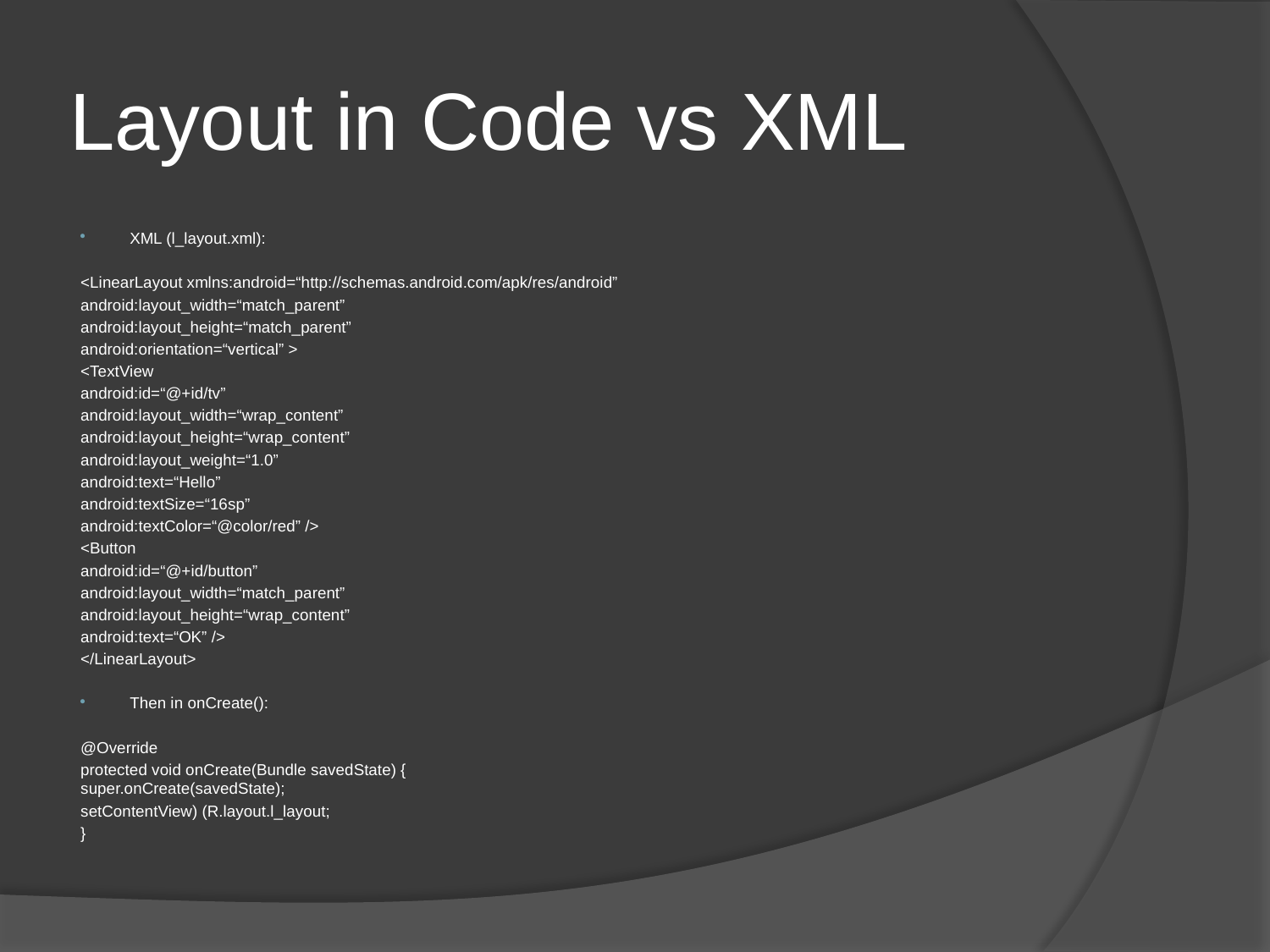

# Layout in Code vs XML
XML (l_layout.xml):

<LinearLayout xmlns:android=“http://schemas.android.com/apk/res/android”
	android:layout_width=“match_parent”
	android:layout_height=“match_parent”
	android:orientation=“vertical” >
	<TextView
		android:id=“@+id/tv”
		android:layout_width=“wrap_content”
		android:layout_height=“wrap_content”
		android:layout_weight=“1.0”
		android:text=“Hello”
		android:textSize=“16sp”
		android:textColor=“@color/red” />
	<Button
		android:id=“@+id/button”
		android:layout_width=“match_parent”
		android:layout_height=“wrap_content”
		android:text=“OK” />
</LinearLayout>

Then in onCreate():

@Override
protected void onCreate(Bundle savedState) {
	super.onCreate(savedState);
	setContentView) (R.layout.l_layout;
}